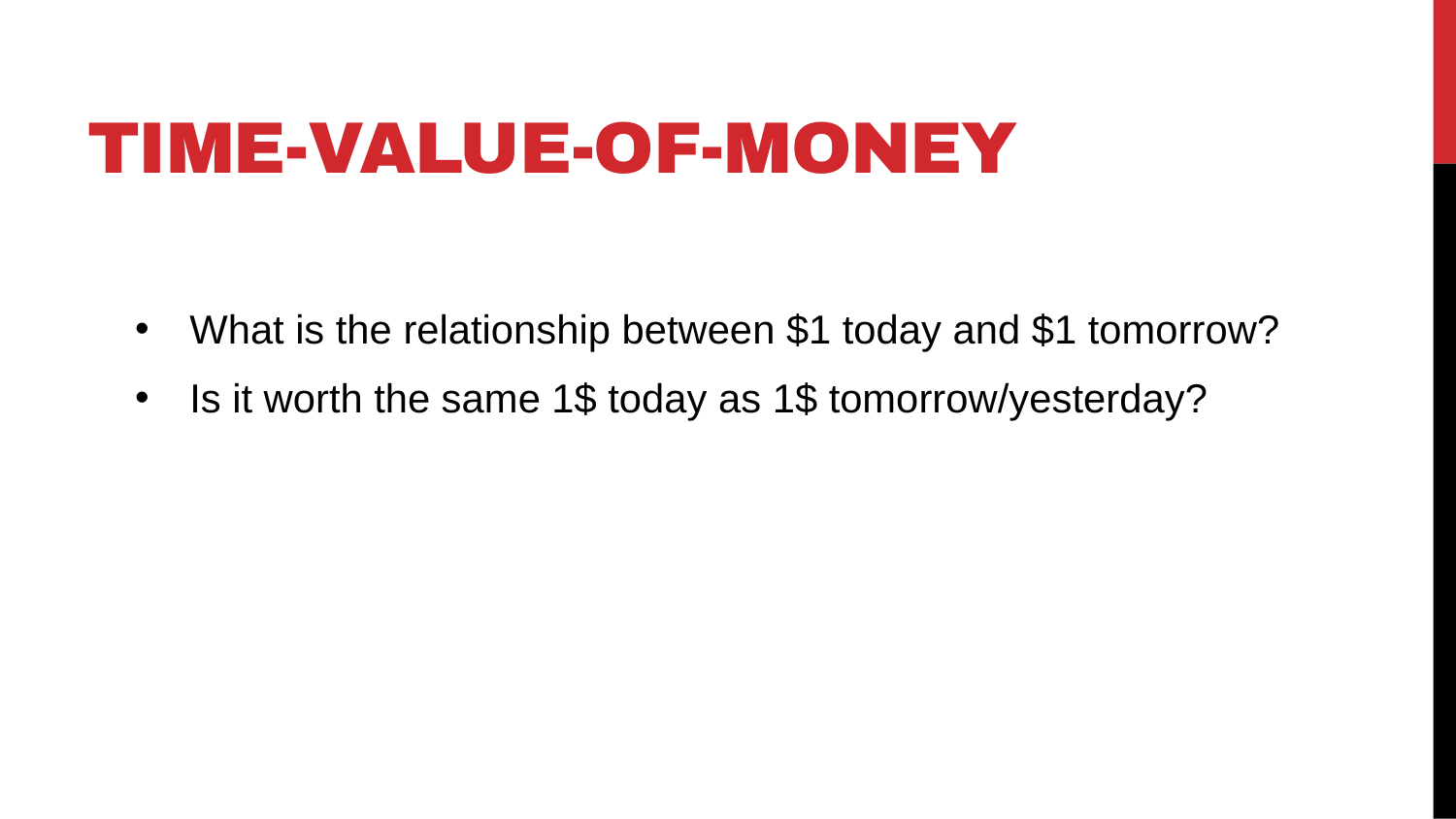

# Time-value-of-money
What is the relationship between $1 today and $1 tomorrow?
Is it worth the same 1$ today as 1$ tomorrow/yesterday?